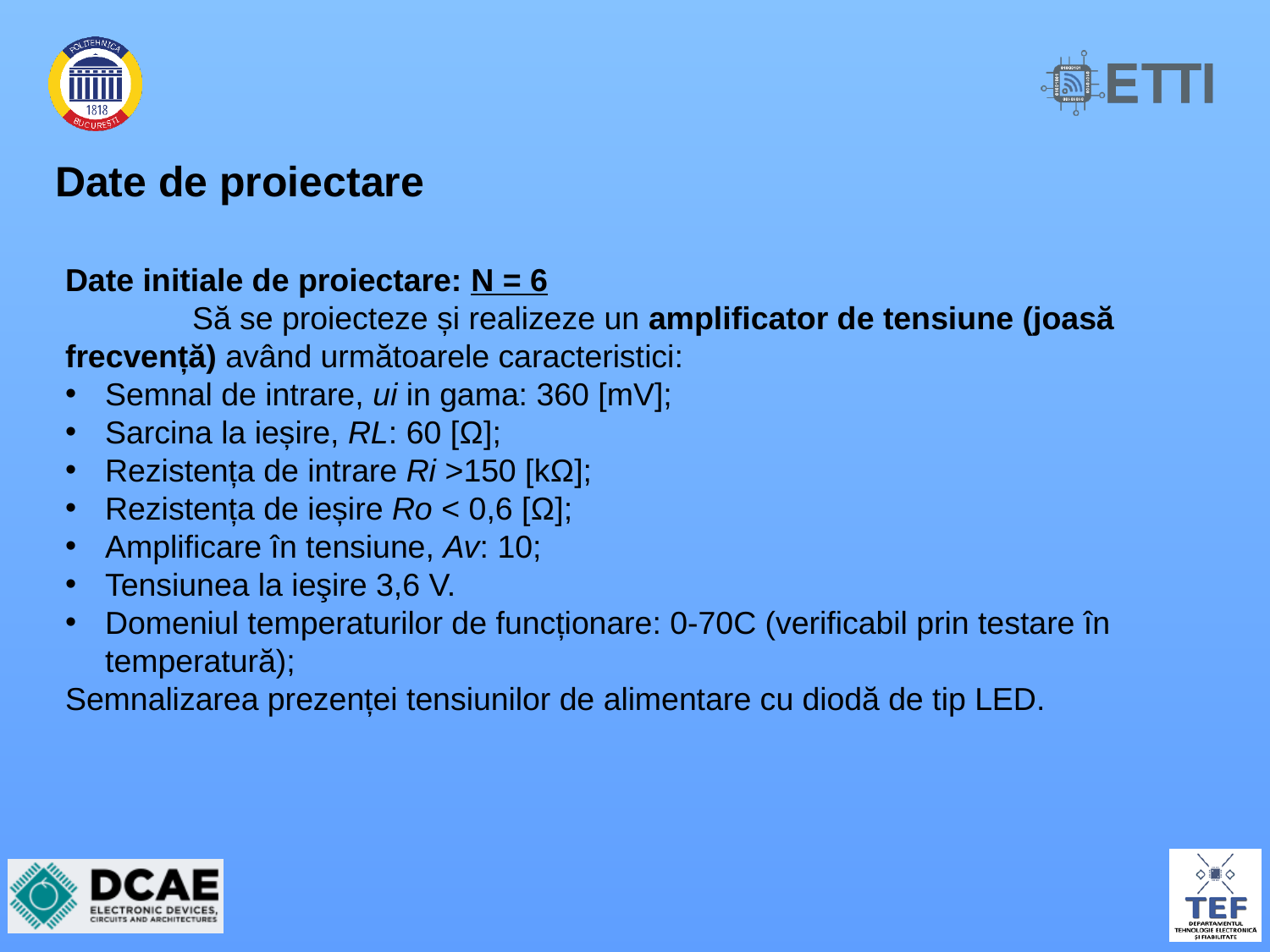

# Date de proiectare
Date initiale de proiectare: N = 6
	Să se proiecteze și realizeze un amplificator de tensiune (joasă frecvență) având următoarele caracteristici:
Semnal de intrare, ui in gama: 360 [mV];
Sarcina la ieșire, RL: 60 [Ω];
Rezistența de intrare Ri >150 [kΩ];
Rezistența de ieșire Ro < 0,6 [Ω];
Amplificare în tensiune, Av: 10;
Tensiunea la ieşire 3,6 V.
Domeniul temperaturilor de funcționare: 0-70C (verificabil prin testare în temperatură);
Semnalizarea prezenței tensiunilor de alimentare cu diodă de tip LED.